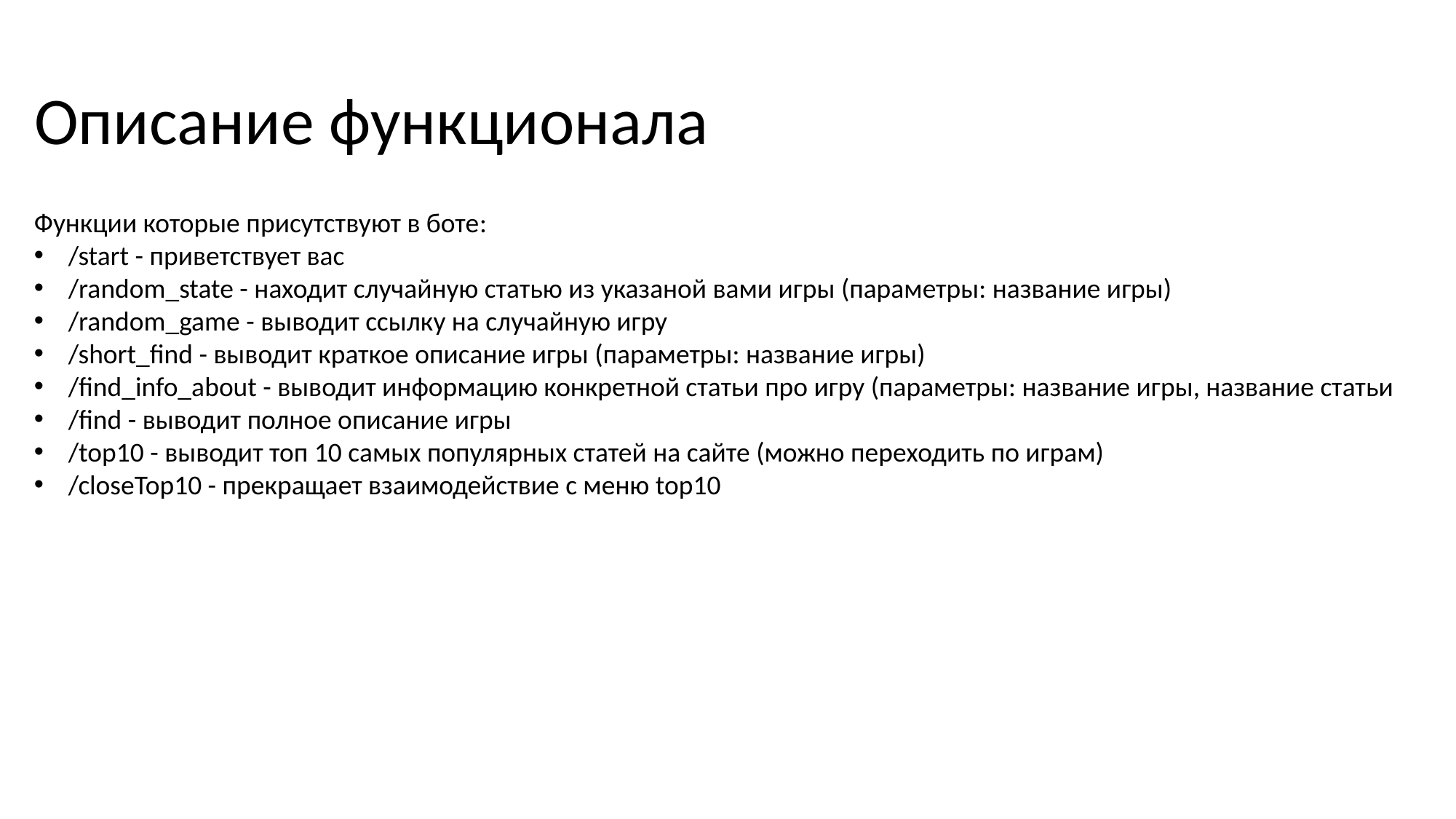

# Описание функционала
Функции которые присутствуют в боте:
/start - приветствует вас
/random_state - находит случайную статью из указаной вами игры (параметры: название игры)
/random_game - выводит ссылку на случайную игру
/short_find - выводит краткое описание игры (параметры: название игры)
/find_info_about - выводит информацию конкретной статьи про игру (параметры: название игры, название статьи
/find - выводит полное описание игры
/top10 - выводит топ 10 самых популярных статей на сайте (можно переходить по играм)
/closeTop10 - прекращает взаимодействие с меню top10